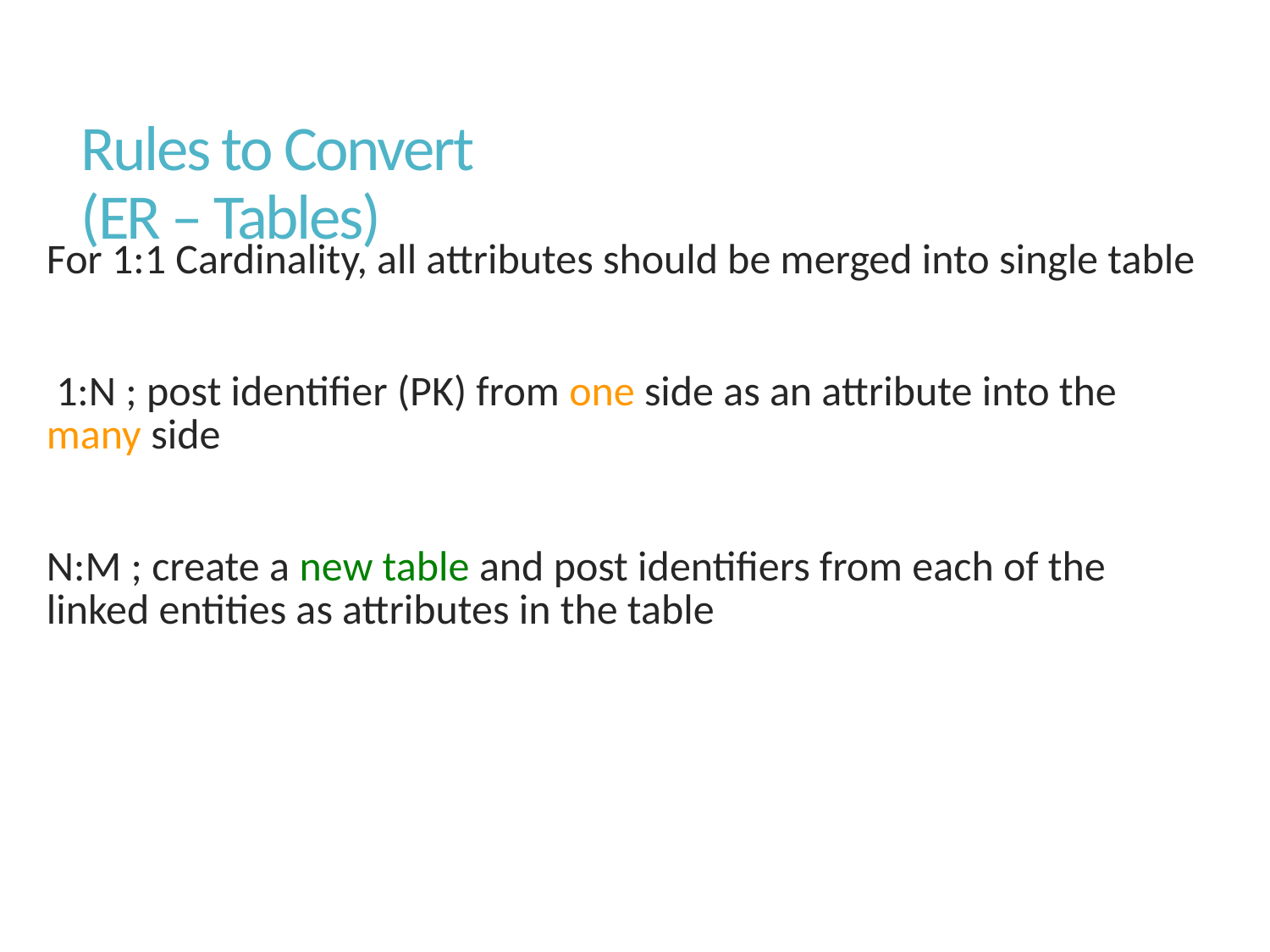

# Rules to Convert (ER – Tables)
For 1:1 Cardinality, all attributes should be merged into single table

 1:N ; post identifier (PK) from one side as an attribute into the many side

N:M ; create a new table and post identifiers from each of the linked entities as attributes in the table